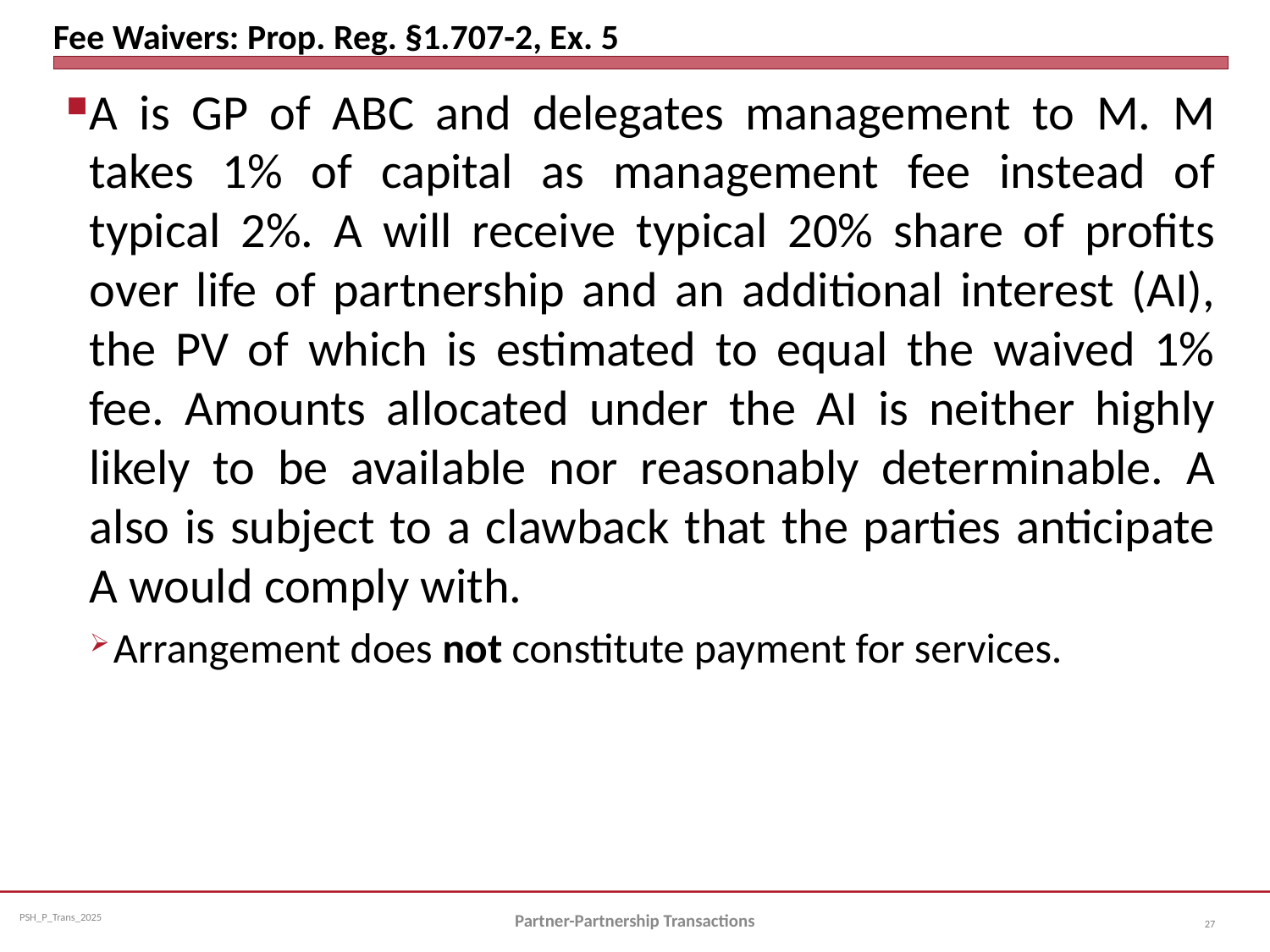

# Fee Waivers: Prop. Reg. §1.707-2, Ex. 5
A is GP of ABC and delegates management to M. M takes 1% of capital as management fee instead of typical 2%. A will receive typical 20% share of profits over life of partnership and an additional interest (AI), the PV of which is estimated to equal the waived 1% fee. Amounts allocated under the AI is neither highly likely to be available nor reasonably determinable. A also is subject to a clawback that the parties anticipate A would comply with.
Arrangement does not constitute payment for services.

Partner-Partnership Transactions
27